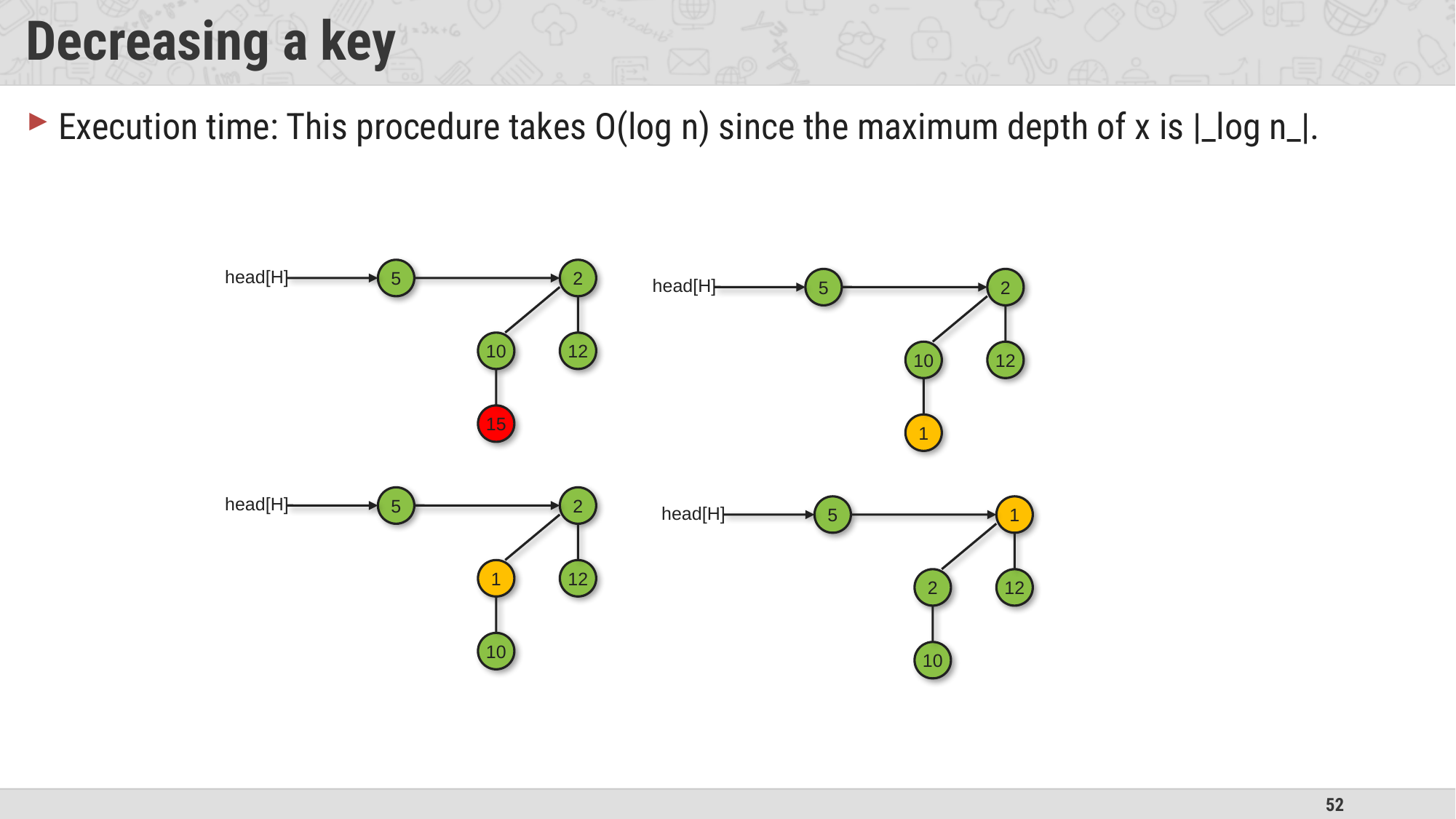

# Decreasing a key
Execution time: This procedure takes O(log n) since the maximum depth of x is |_log n_|.

head[H]
5
2
head[H]
5
2

10
12
10
12

15
1
head[H]
5
2
head[H]
5
1

1
12
2
12

10
10